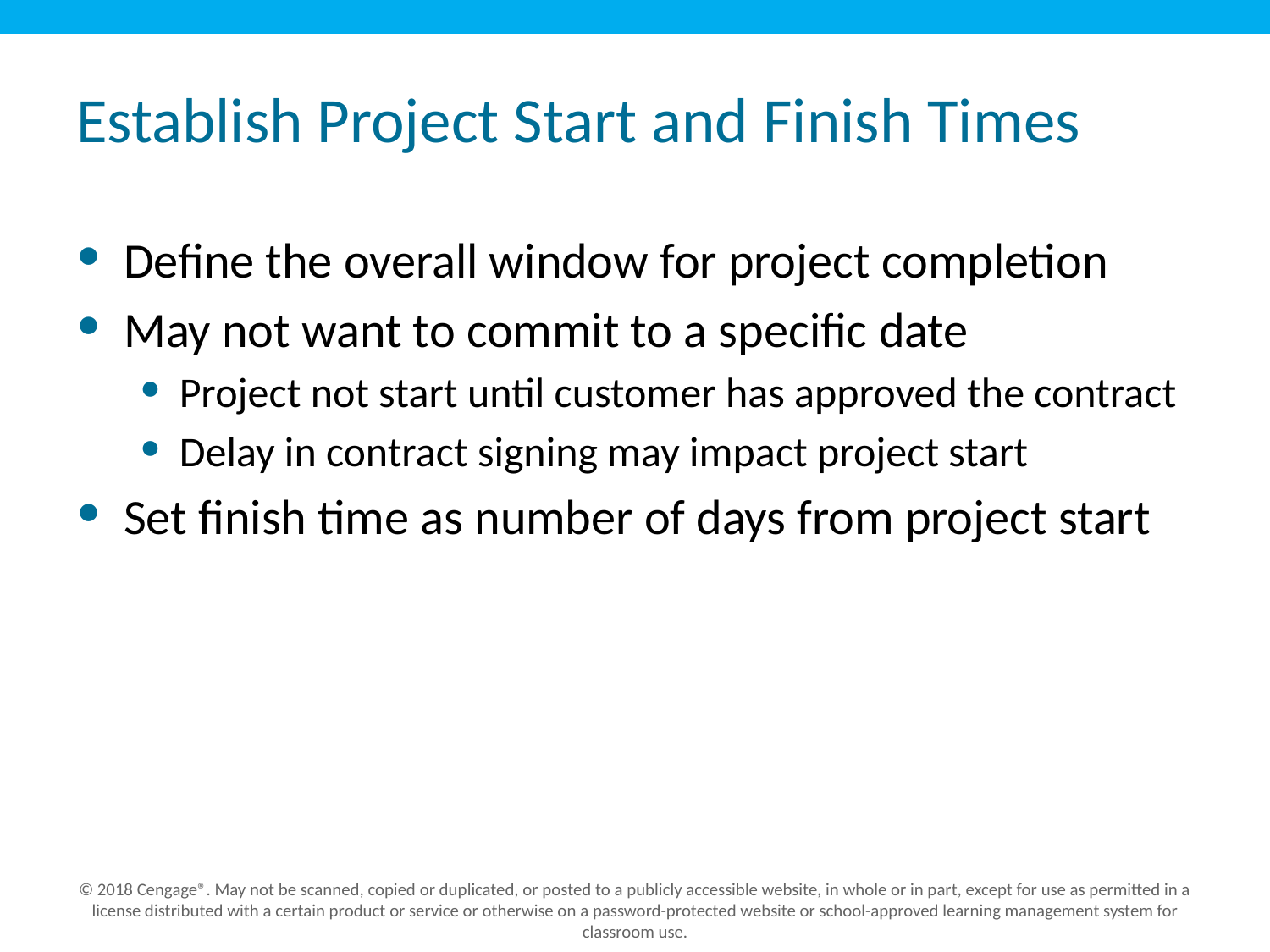

# Establish Project Start and Finish Times
Define the overall window for project completion
May not want to commit to a specific date
Project not start until customer has approved the contract
Delay in contract signing may impact project start
Set finish time as number of days from project start